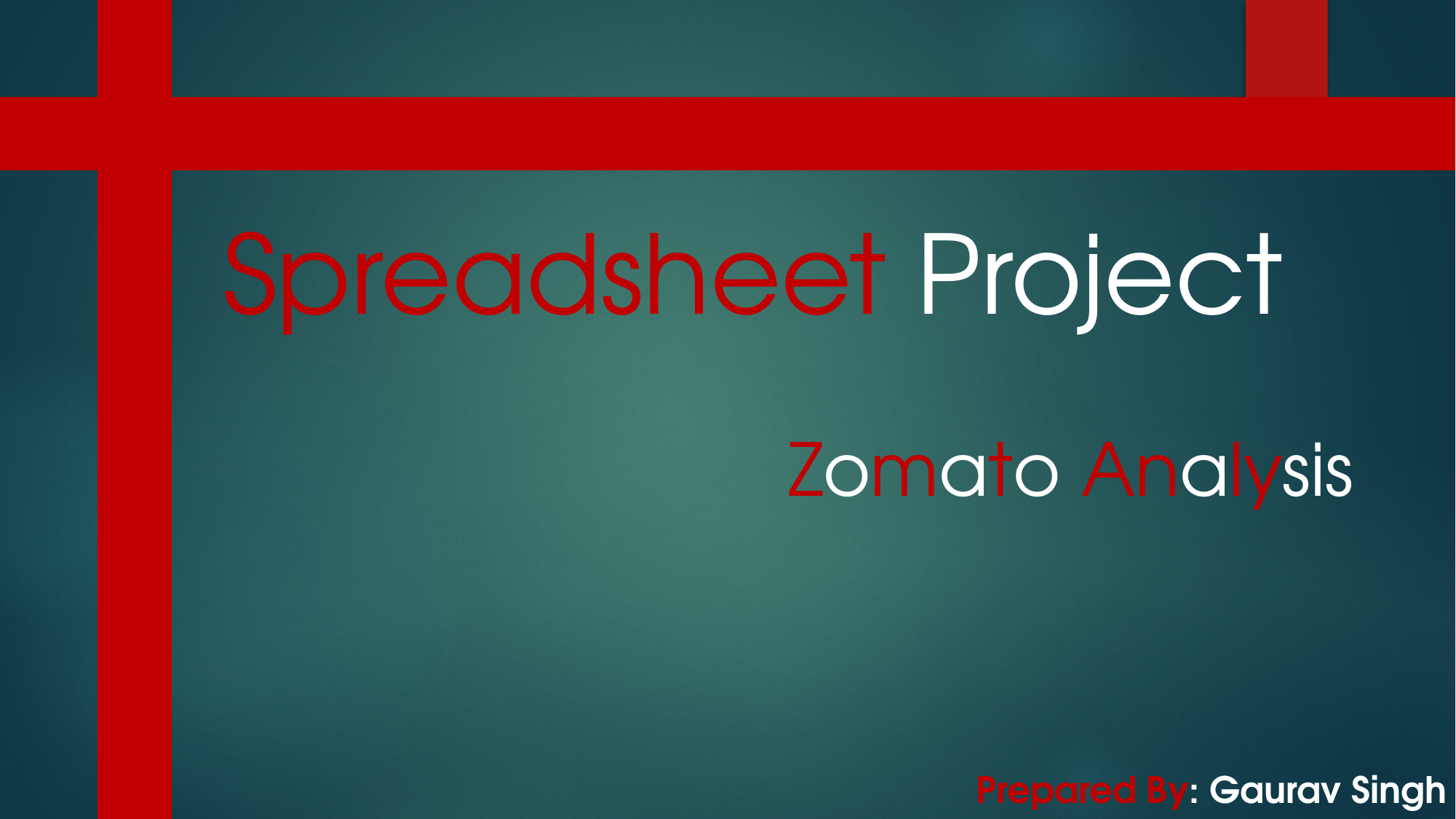

Spreadsheet Project

                            Zomato Analysis
Prepared By: Gaurav Singh